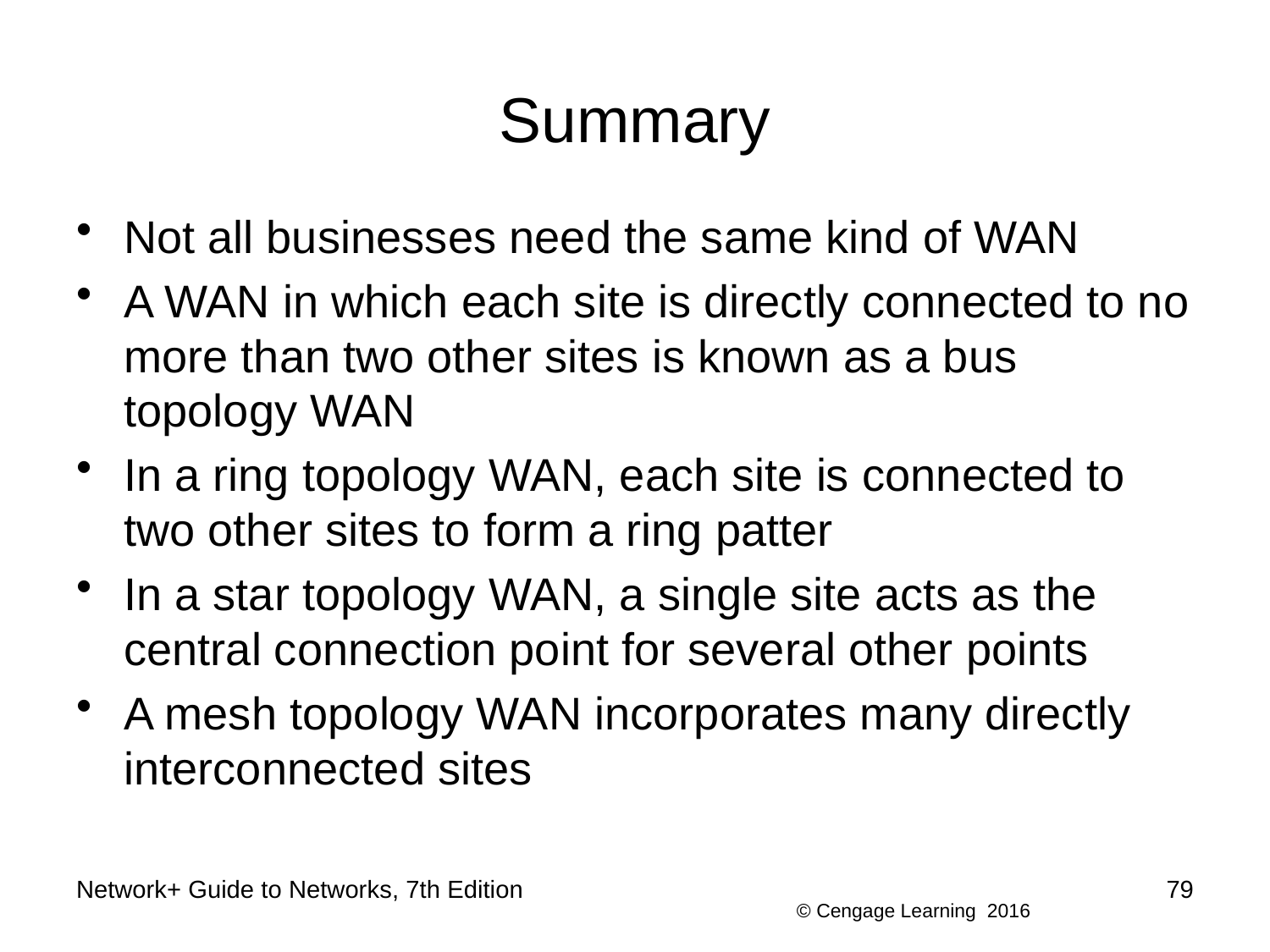

# Summary
Not all businesses need the same kind of WAN
A WAN in which each site is directly connected to no more than two other sites is known as a bus topology WAN
In a ring topology WAN, each site is connected to two other sites to form a ring patter
In a star topology WAN, a single site acts as the central connection point for several other points
A mesh topology WAN incorporates many directly interconnected sites
Network+ Guide to Networks, 7th Edition
79